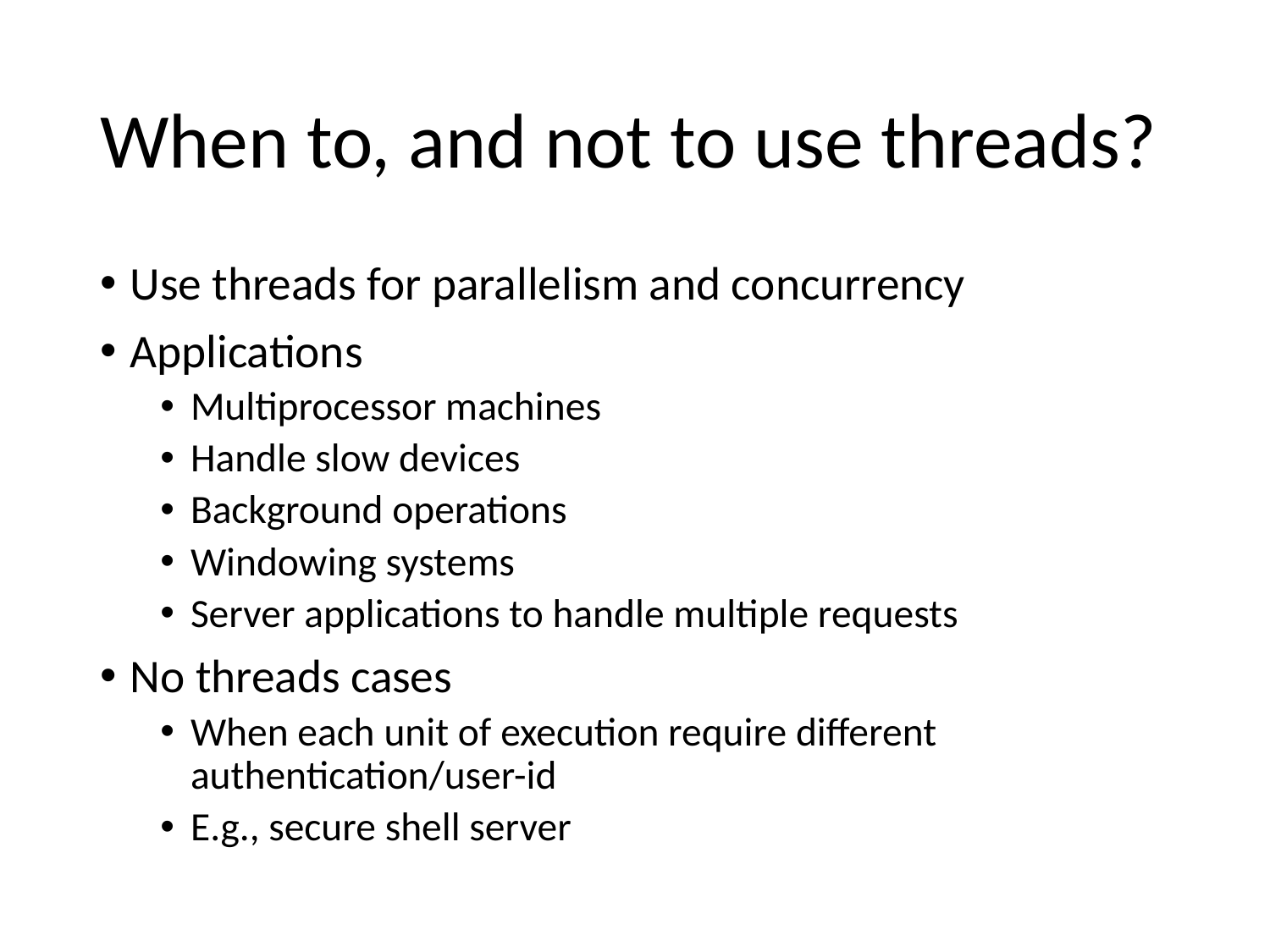

# When to, and not to use threads?
Use threads for parallelism and concurrency
Applications
Multiprocessor machines
Handle slow devices
Background operations
Windowing systems
Server applications to handle multiple requests
No threads cases
When each unit of execution require different authentication/user-id
E.g., secure shell server